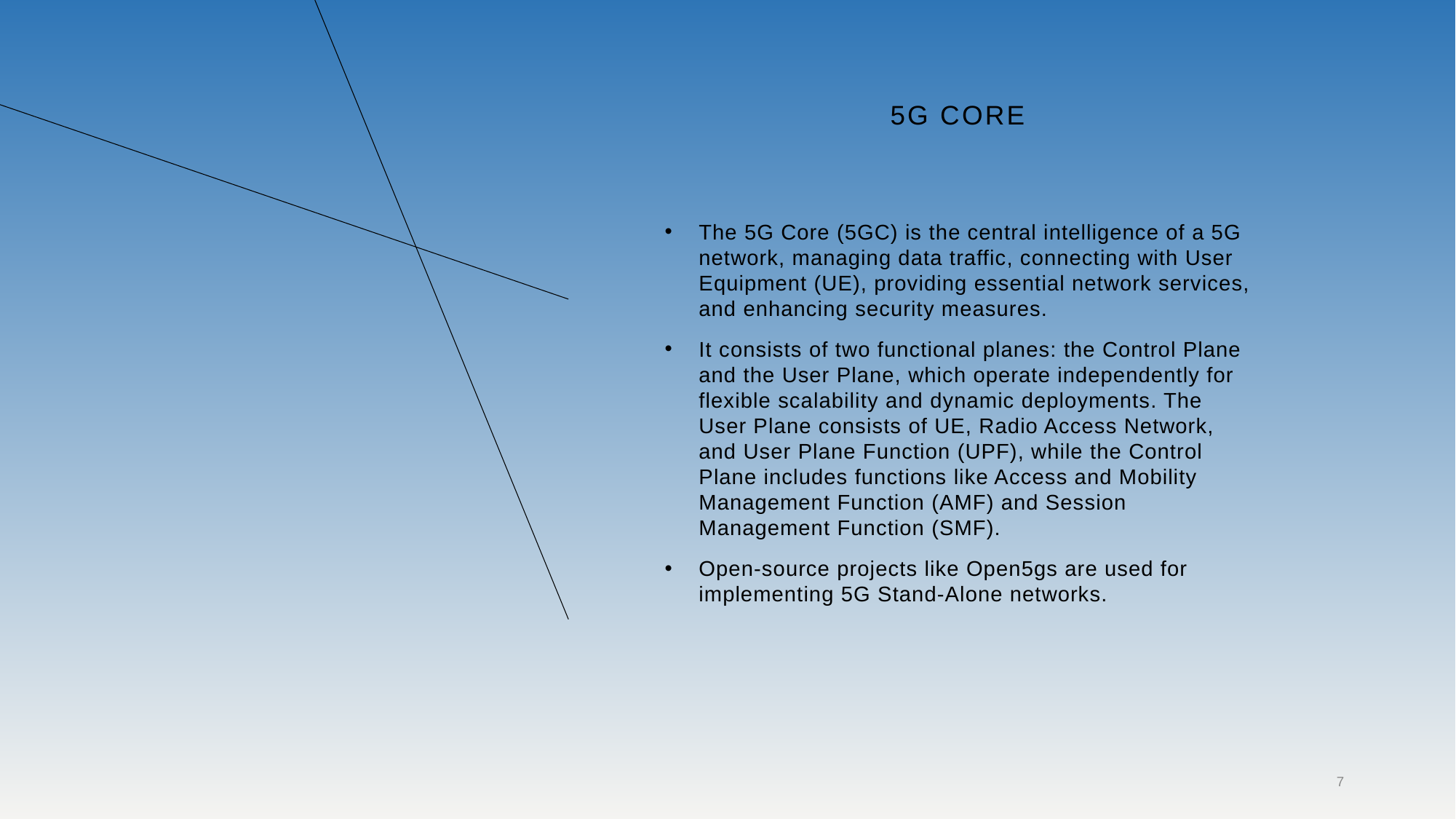

# 5G CORE
The 5G Core (5GC) is the central intelligence of a 5G network, managing data traffic, connecting with User Equipment (UE), providing essential network services, and enhancing security measures.
It consists of two functional planes: the Control Plane and the User Plane, which operate independently for flexible scalability and dynamic deployments. The User Plane consists of UE, Radio Access Network, and User Plane Function (UPF), while the Control Plane includes functions like Access and Mobility Management Function (AMF) and Session Management Function (SMF).
Open-source projects like Open5gs are used for implementing 5G Stand-Alone networks.

7